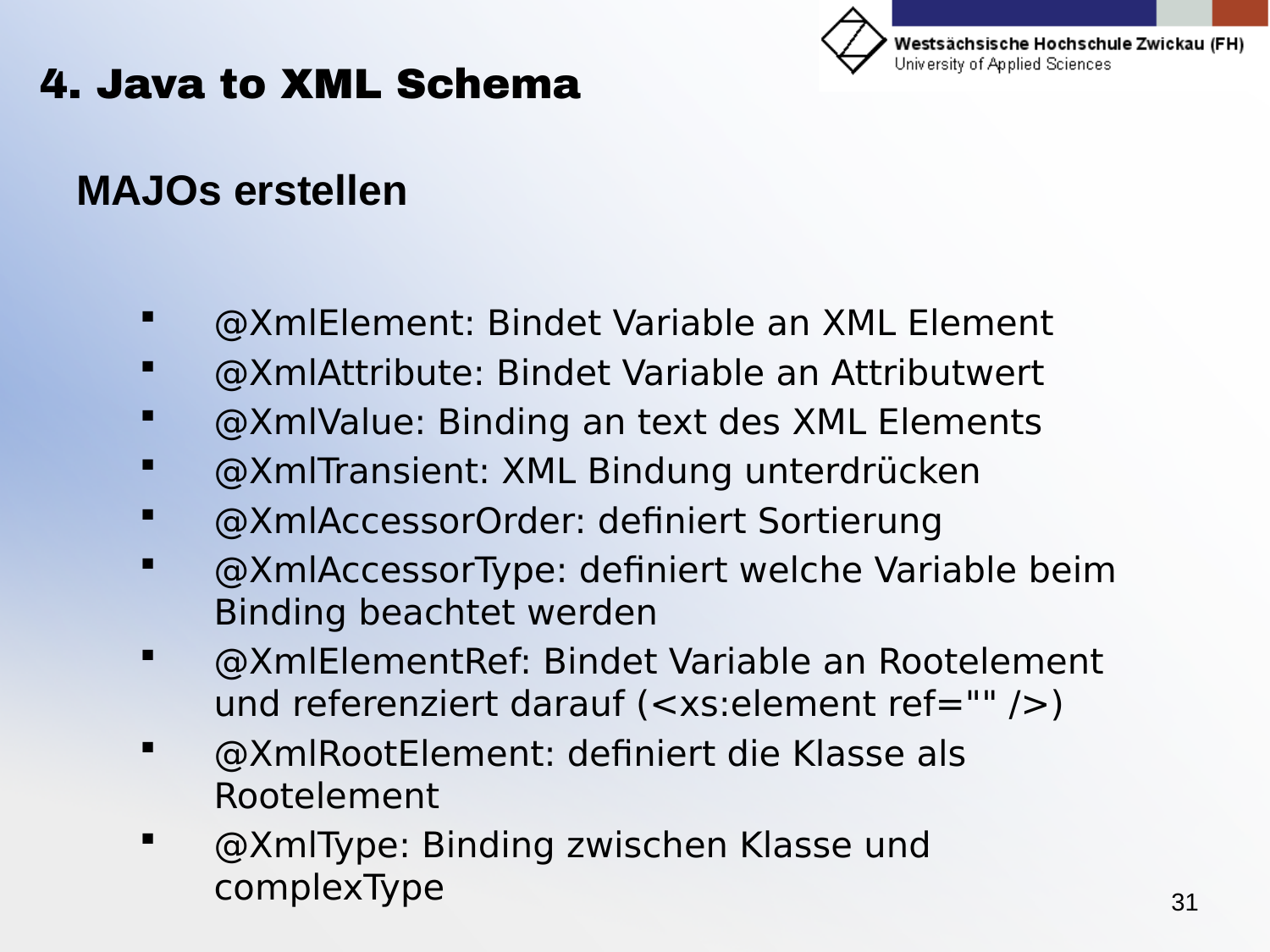

# 4. Java to XML Schema
MAJOs erstellen

@XmlElement: Bindet Variable an XML Element
@XmlAttribute: Bindet Variable an Attributwert
@XmlValue: Binding an text des XML Elements
@XmlTransient: XML Bindung unterdrücken
@XmlAccessorOrder: definiert Sortierung
@XmlAccessorType: definiert welche Variable beim Binding beachtet werden
@XmlElementRef: Bindet Variable an Rootelement und referenziert darauf (<xs:element ref="" />)
@XmlRootElement: definiert die Klasse als Rootelement
@XmlType: Binding zwischen Klasse und complexType
31